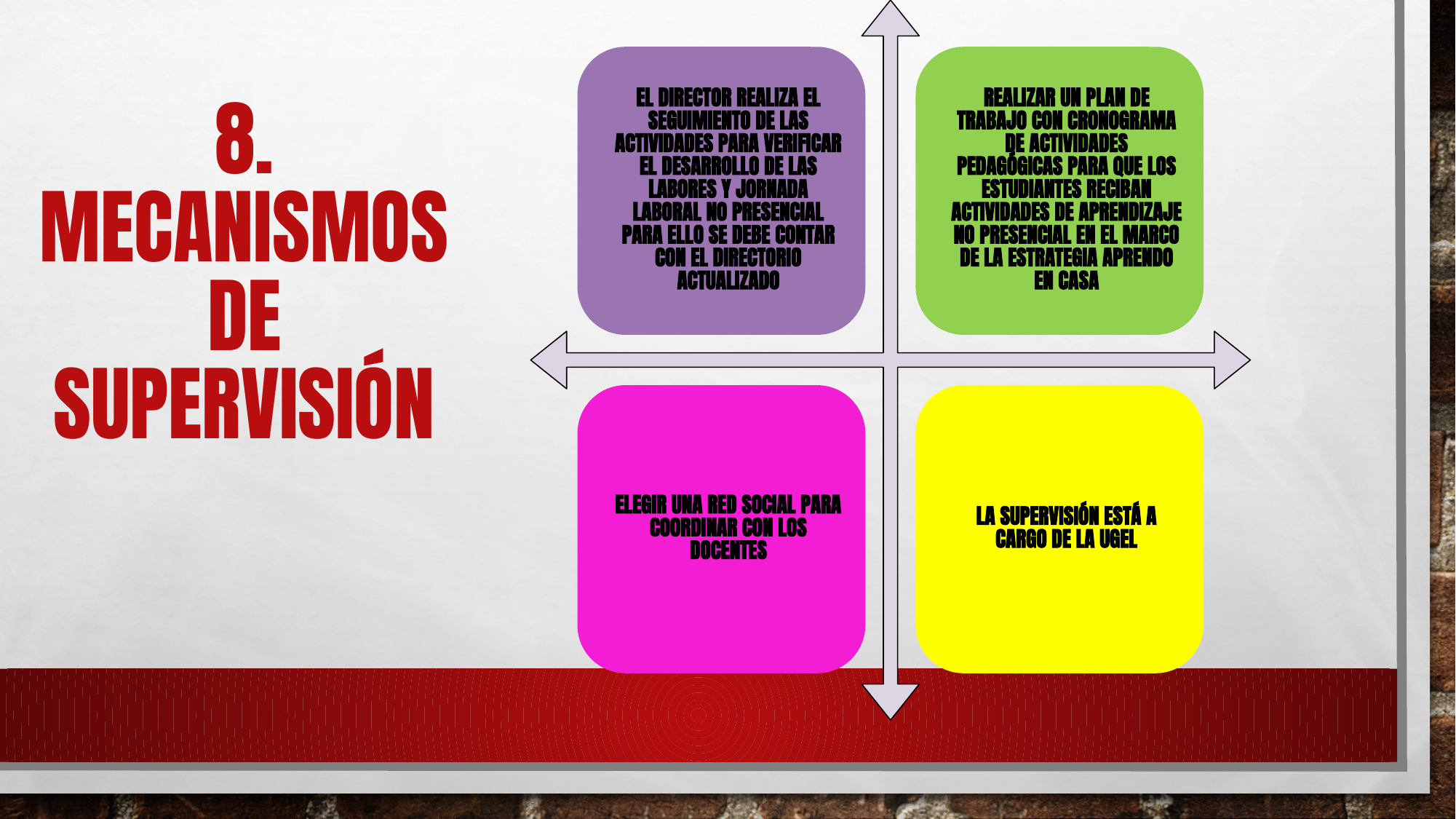

EL DIRECTOR REALIZA EL SEGUIMIENTO DE LAS ACTIVIDADES PARA VERIFICAR EL DESARROLLO DE LAS LABORES Y JORNADA LABORAL NO PRESENCIAL PARA ELLO SE DEBE CONTAR CON EL DIRECTORIO ACTUALIZADO
REALIZAR UN PLAN DE TRABAJO CON CRONOGRAMA DE ACTIVIDADES PEDAGÓGICAS PARA QUE LOS ESTUDIANTES RECIBAN ACTIVIDADES DE APRENDIZAJE NO PRESENCIAL EN EL MARCO DE LA ESTRATEGIA APRENDO EN CASA
ELEGIR UNA RED SOCIAL PARA COORDINAR CON LOS DOCENTES
LA SUPERVISIÓN ESTÁ A CARGO DE LA UGEL
# 8. Mecanismos de supervisión